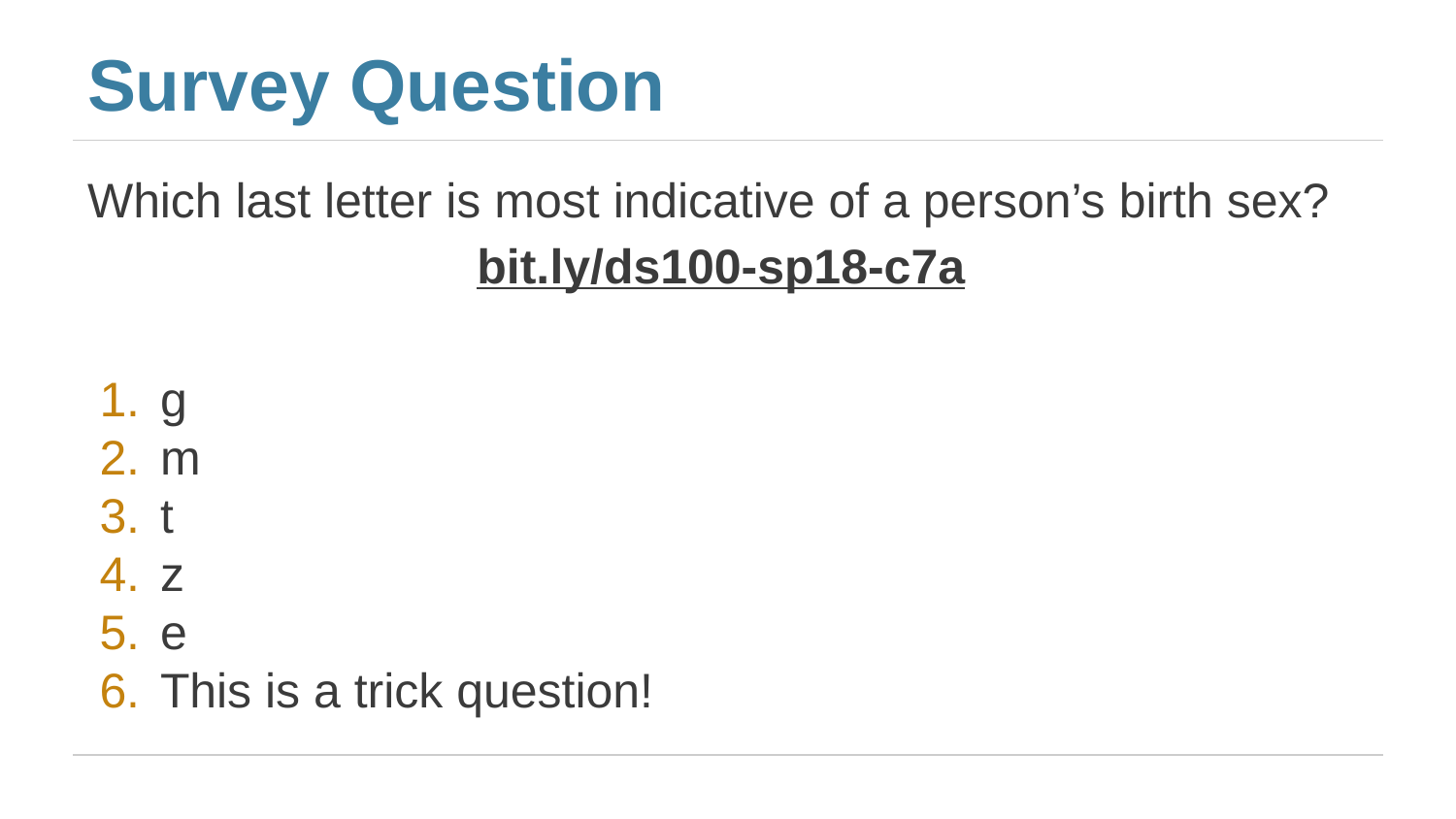

# Survey Question
Which last letter is most indicative of a person’s birth sex?
bit.ly/ds100-sp18-c7a

g
m
t
z
e
This is a trick question!